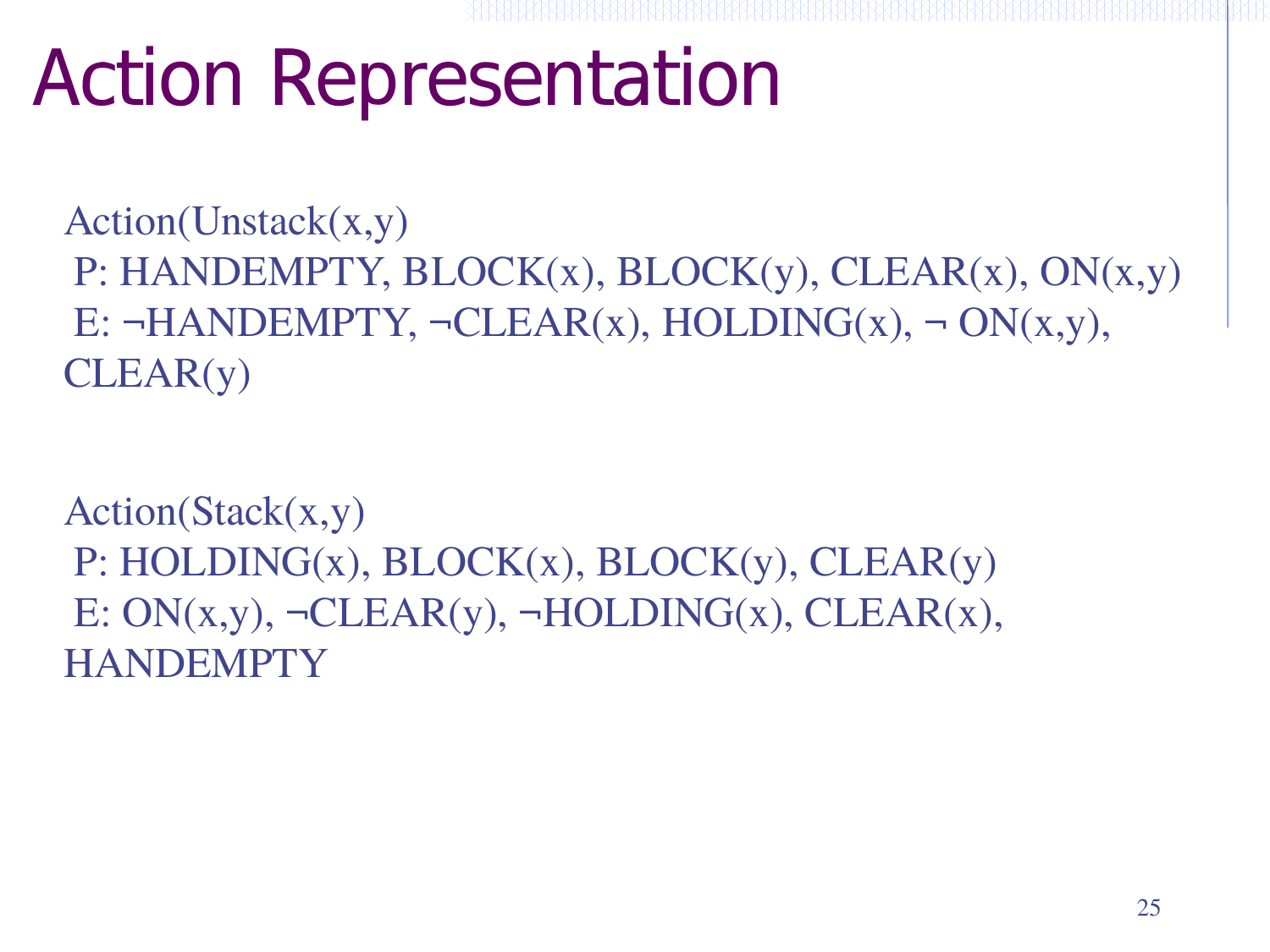

# Action Representation
Action(Unstack(x,y)
 P: HANDEMPTY, BLOCK(x), BLOCK(y), CLEAR(x), ON(x,y)
 E: ¬HANDEMPTY, ¬CLEAR(x), HOLDING(x), ¬ ON(x,y), CLEAR(y)
Action(Stack(x,y)
 P: HOLDING(x), BLOCK(x), BLOCK(y), CLEAR(y)
 E: ON(x,y), ¬CLEAR(y), ¬HOLDING(x), CLEAR(x), HANDEMPTY
25